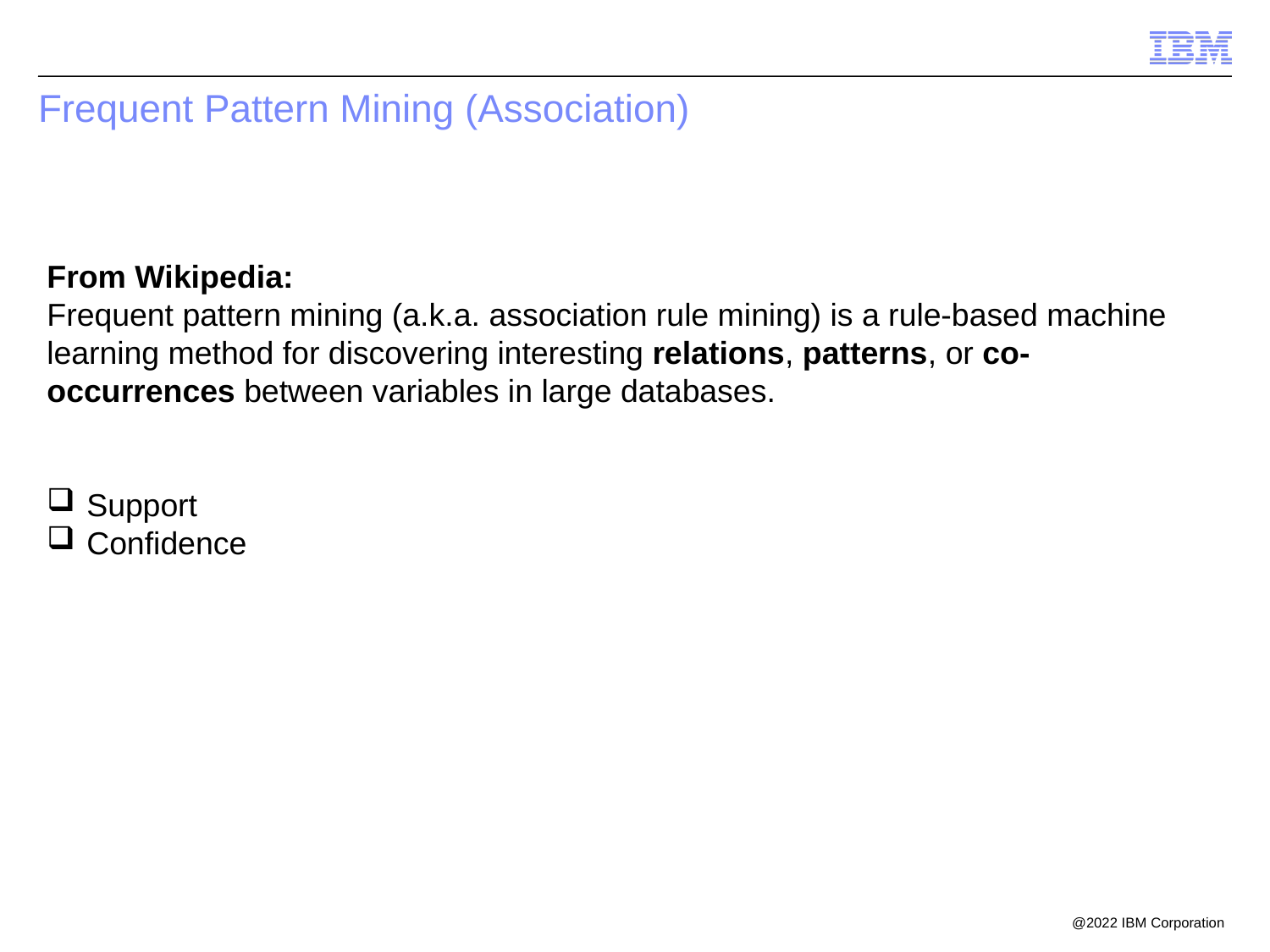

# Frequent Pattern Mining (Association)

From Wikipedia:
Frequent pattern mining (a.k.a. association rule mining) is a rule-based machine learning method for discovering interesting relations, patterns, or co-occurrences between variables in large databases.

Support
Confidence

@2022 IBM Corporation